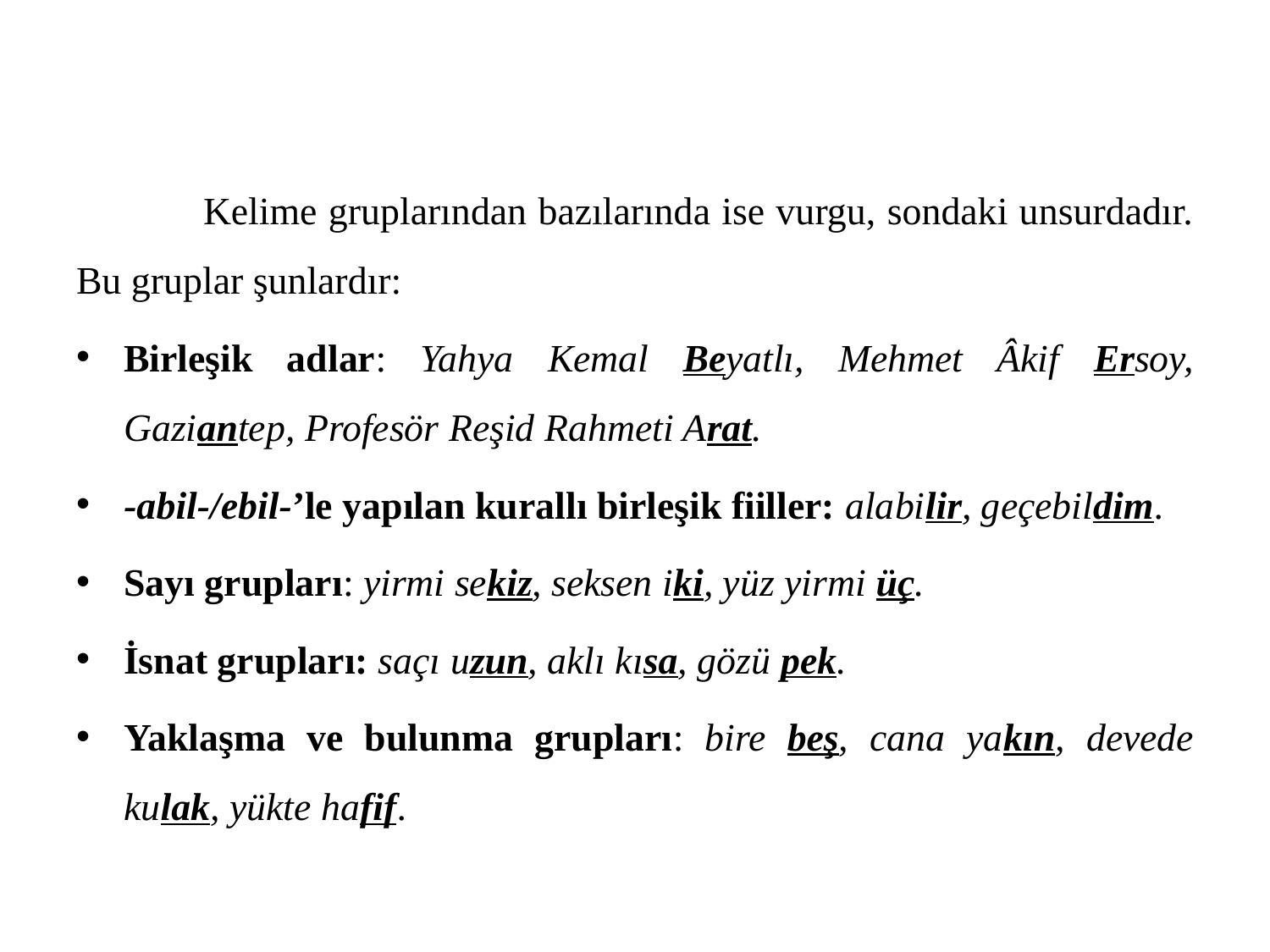

Kelime gruplarından bazılarında ise vurgu, sondaki unsurdadır. Bu gruplar şunlardır:
Birleşik adlar: Yahya Kemal Beyatlı, Mehmet Âkif Ersoy, Gaziantep, Profesör Reşid Rahmeti Arat.
-abil-/ebil-’le yapılan kurallı birleşik fiiller: alabilir, geçebildim.
Sayı grupları: yirmi sekiz, seksen iki, yüz yirmi üç.
İsnat grupları: saçı uzun, aklı kısa, gözü pek.
Yaklaşma ve bulunma grupları: bire beş, cana yakın, devede kulak, yükte hafif.